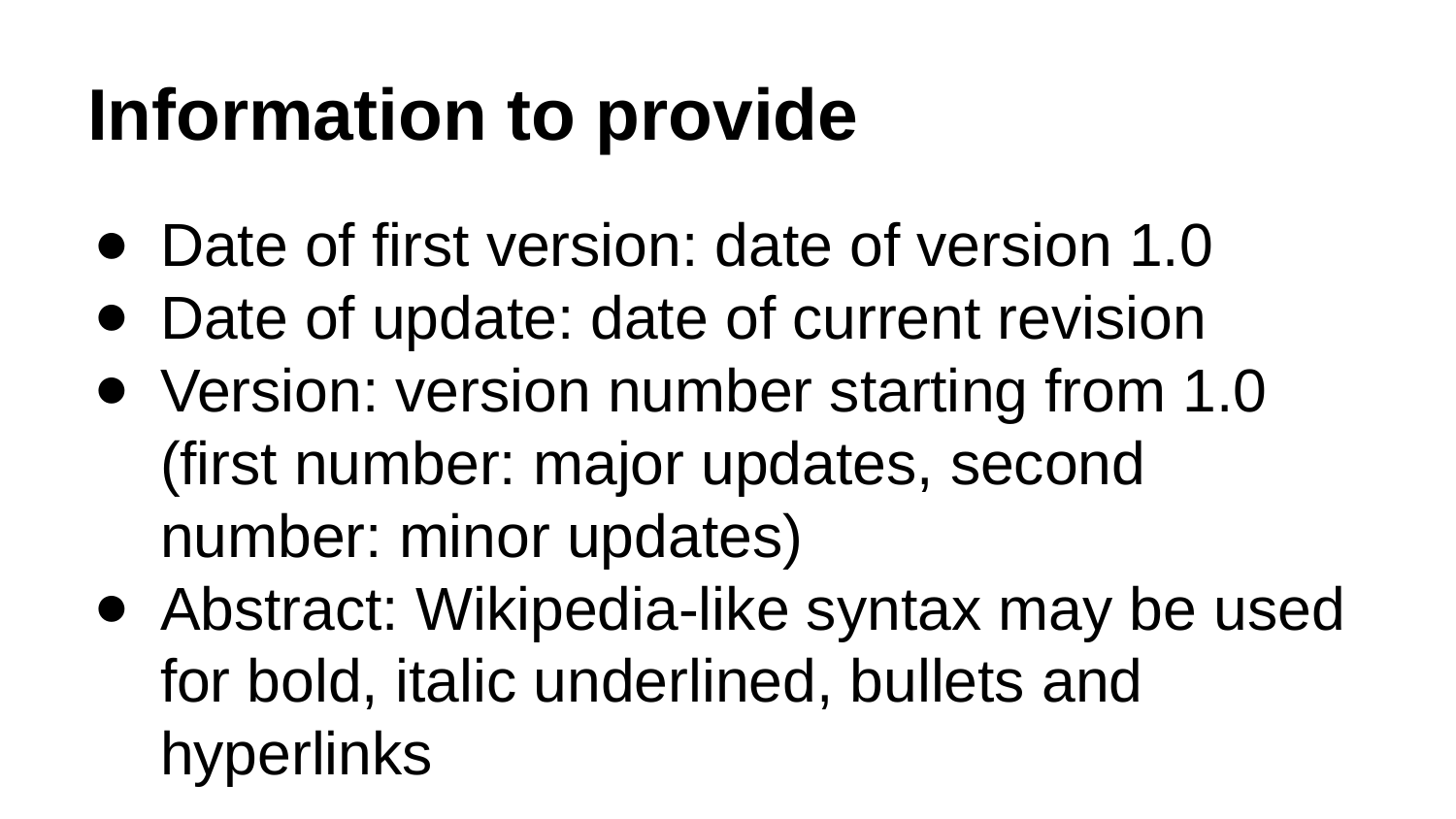

# Information to provide
Date of first version: date of version 1.0
Date of update: date of current revision
Version: version number starting from 1.0 (first number: major updates, second number: minor updates)
Abstract: Wikipedia-like syntax may be used for bold, italic underlined, bullets and hyperlinks